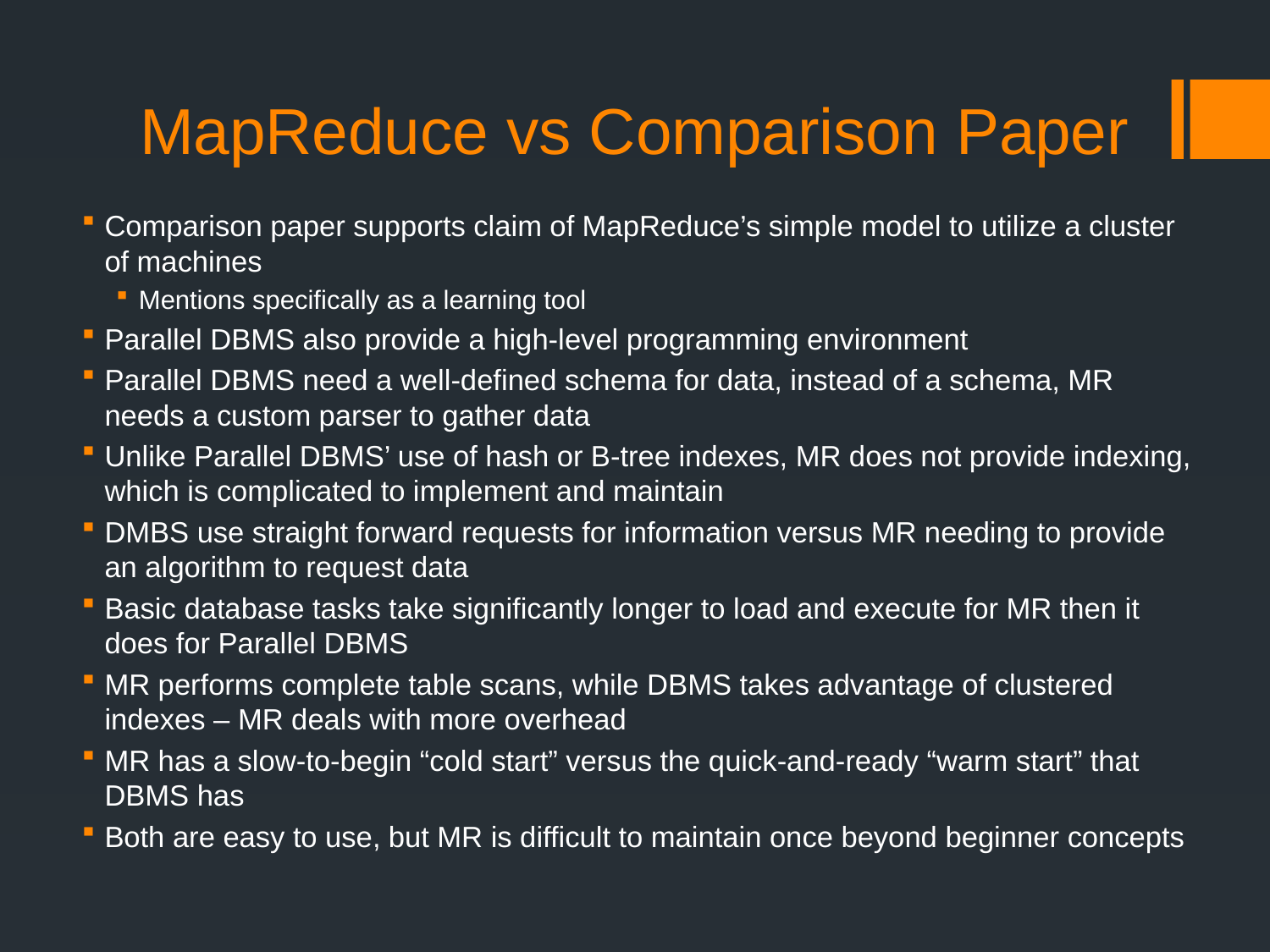

# MapReduce vs Comparison Paper
Comparison paper supports claim of MapReduce’s simple model to utilize a cluster of machines
Mentions specifically as a learning tool
Parallel DBMS also provide a high-level programming environment
Parallel DBMS need a well-defined schema for data, instead of a schema, MR needs a custom parser to gather data
Unlike Parallel DBMS’ use of hash or B-tree indexes, MR does not provide indexing, which is complicated to implement and maintain
DMBS use straight forward requests for information versus MR needing to provide an algorithm to request data
Basic database tasks take significantly longer to load and execute for MR then it does for Parallel DBMS
MR performs complete table scans, while DBMS takes advantage of clustered indexes – MR deals with more overhead
MR has a slow-to-begin “cold start” versus the quick-and-ready “warm start” that DBMS has
Both are easy to use, but MR is difficult to maintain once beyond beginner concepts